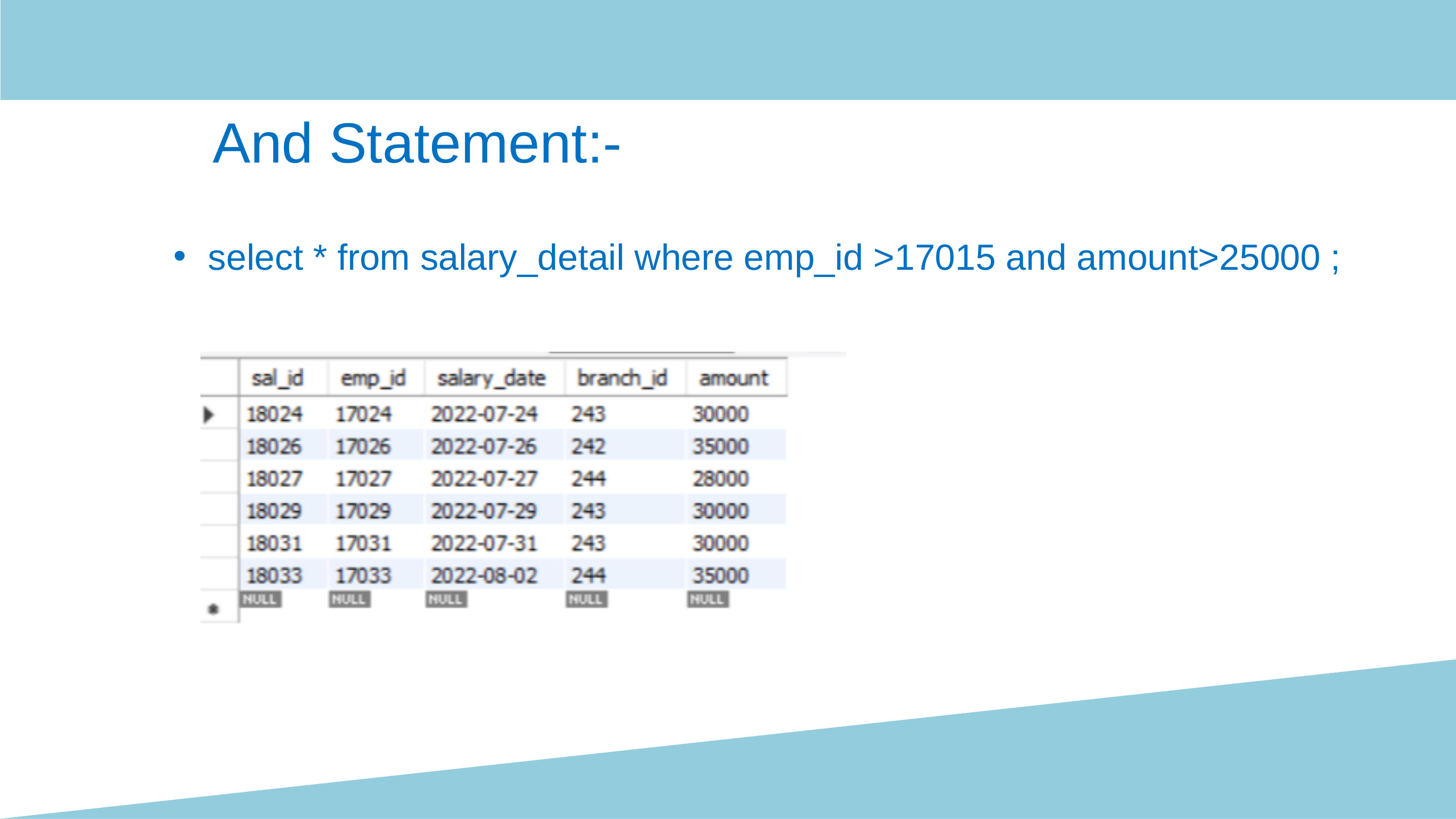

And Statement:-
select * from salary_detail where emp_id >17015 and amount>25000 ;